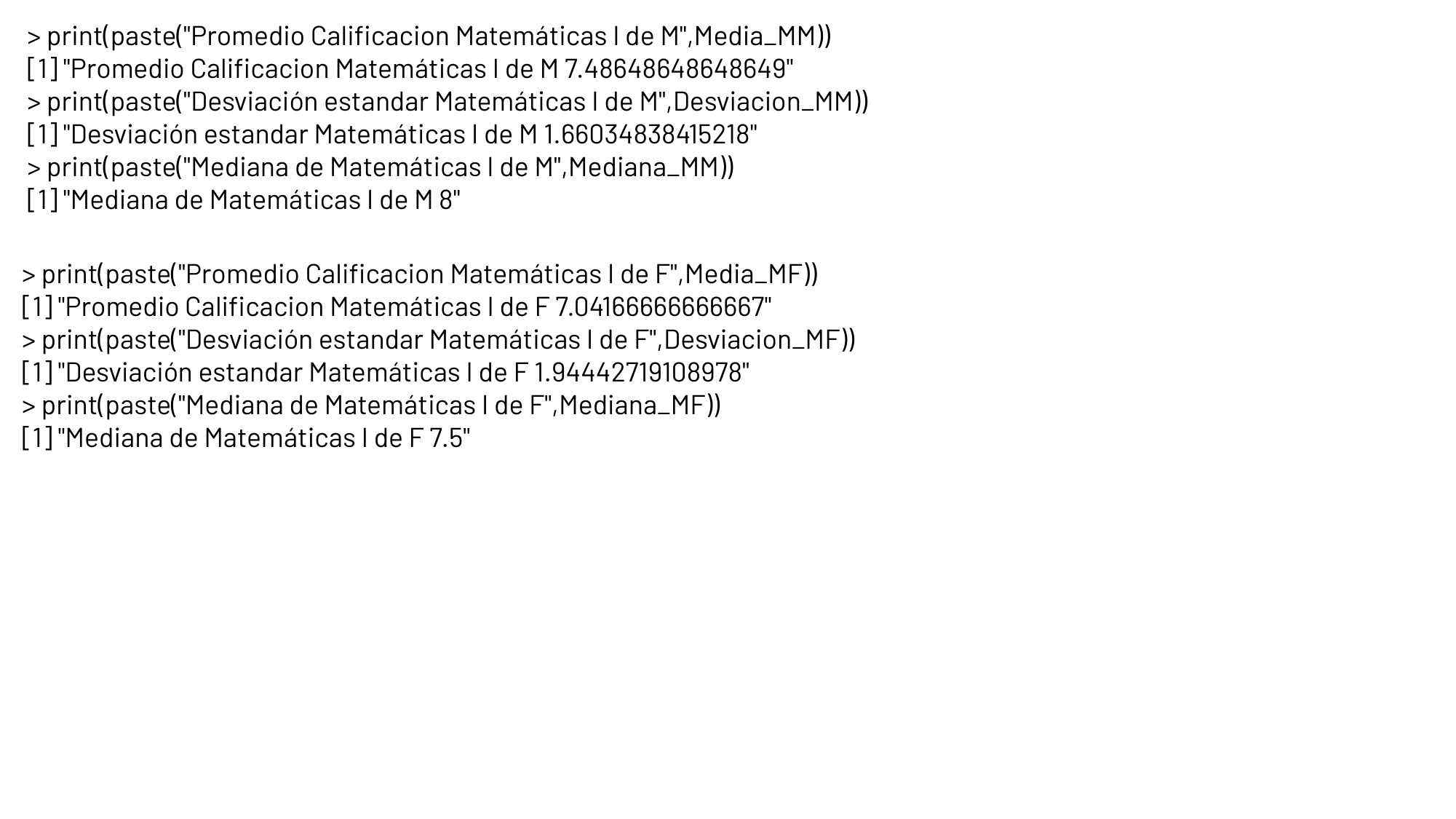

> print(paste("Promedio Calificacion Matemáticas I de M",Media_MM))
[1] "Promedio Calificacion Matemáticas I de M 7.48648648648649"
> print(paste("Desviación estandar Matemáticas I de M",Desviacion_MM))
[1] "Desviación estandar Matemáticas I de M 1.66034838415218"
> print(paste("Mediana de Matemáticas I de M",Mediana_MM))
[1] "Mediana de Matemáticas I de M 8"
> print(paste("Promedio Calificacion Matemáticas I de F",Media_MF))
[1] "Promedio Calificacion Matemáticas I de F 7.04166666666667"
> print(paste("Desviación estandar Matemáticas I de F",Desviacion_MF))
[1] "Desviación estandar Matemáticas I de F 1.94442719108978"
> print(paste("Mediana de Matemáticas I de F",Mediana_MF))
[1] "Mediana de Matemáticas I de F 7.5"